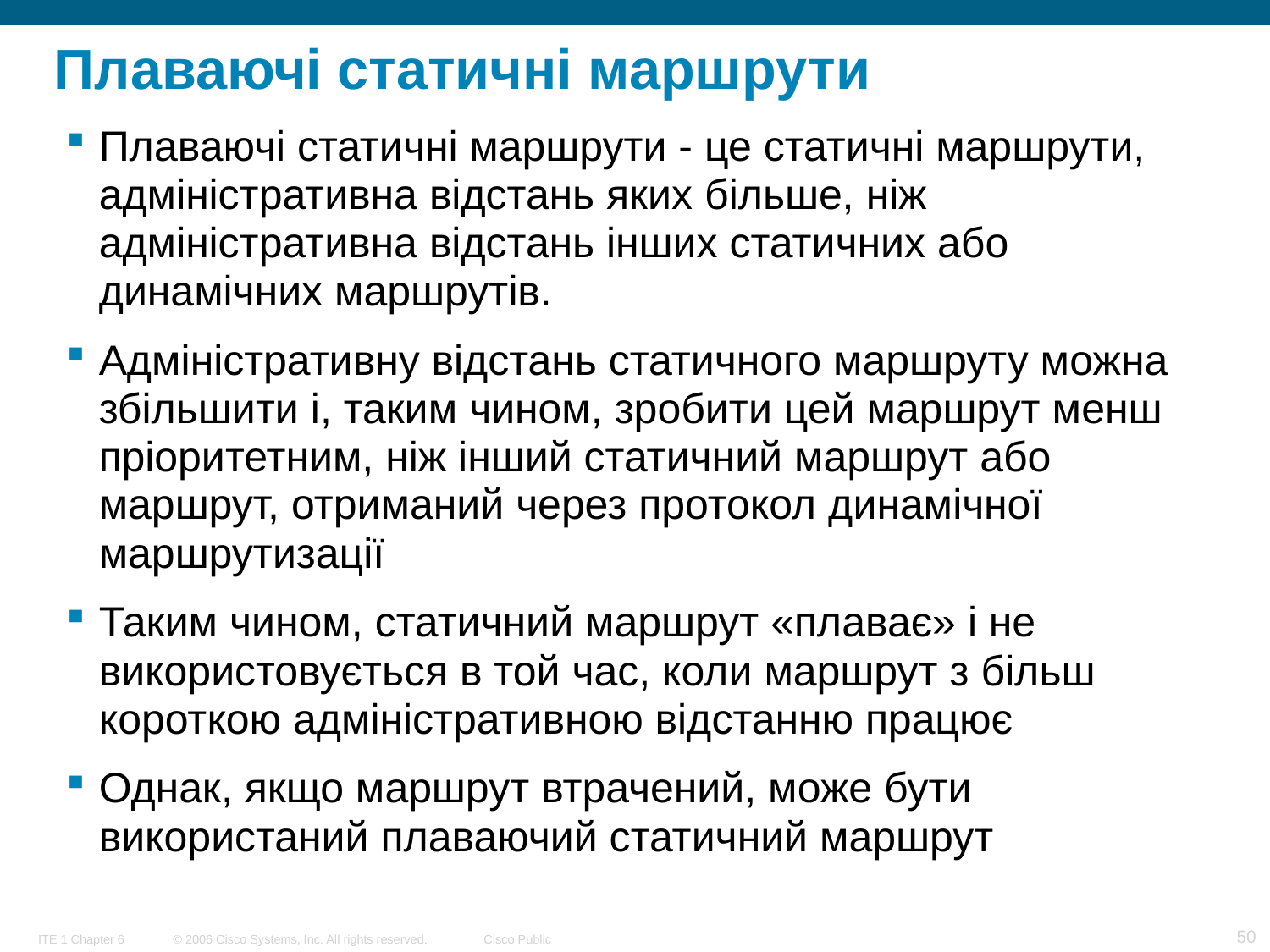

# Плаваючі статичні маршрути
Плаваючі статичні маршрути - це статичні маршрути, адміністративна відстань яких більше, ніж адміністративна відстань інших статичних або динамічних маршрутів.
Адміністративну відстань статичного маршруту можна збільшити і, таким чином, зробити цей маршрут менш пріоритетним, ніж інший статичний маршрут або маршрут, отриманий через протокол динамічної маршрутизації
Таким чином, статичний маршрут «плаває» і не використовується в той час, коли маршрут з більш короткою адміністративною відстанню працює
Однак, якщо маршрут втрачений, може бути використаний плаваючий статичний маршрут